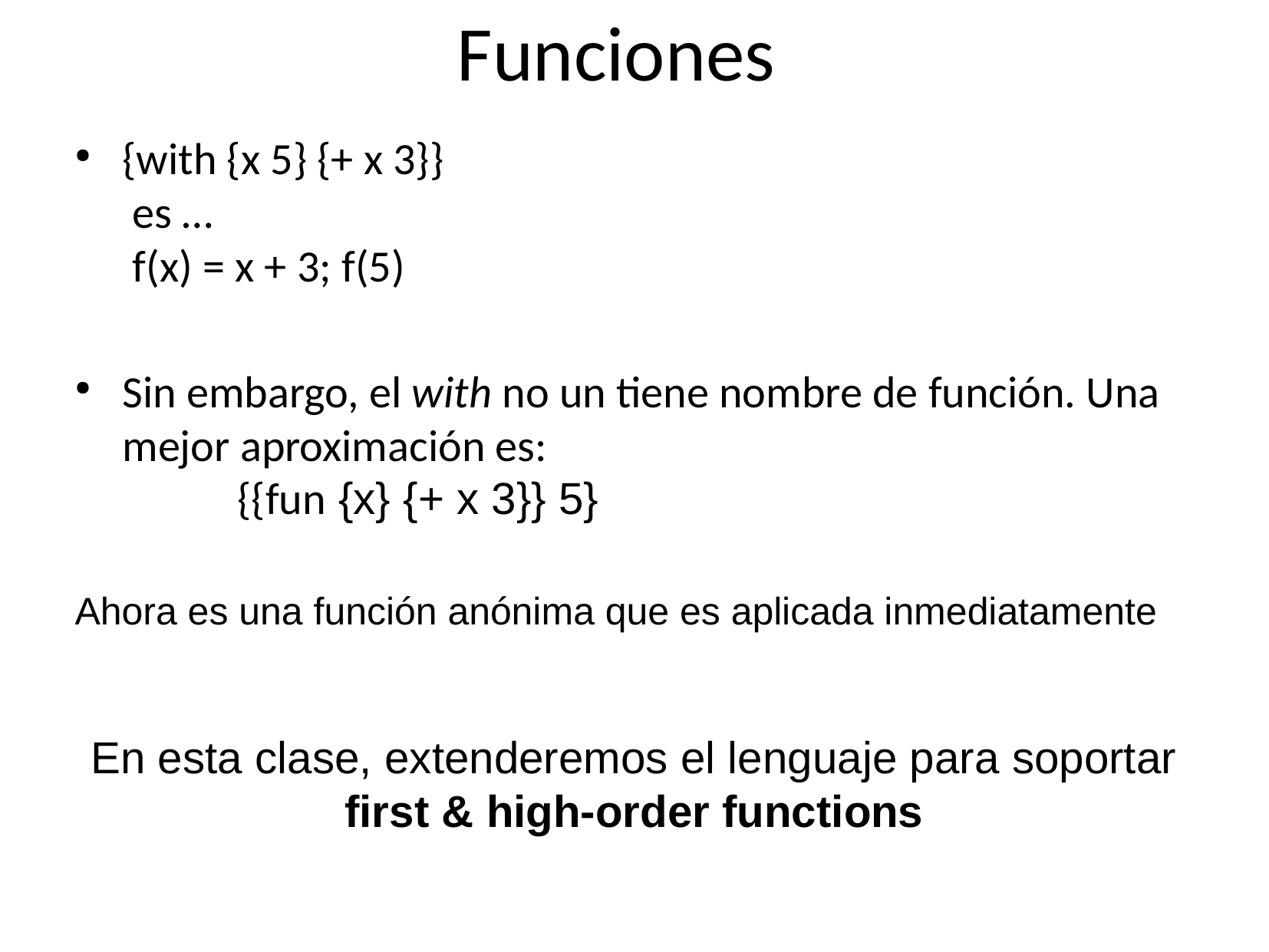

Funciones
{with {x 5} {+ x 3}}
 es …
 f(x) = x + 3; f(5)

Sin embargo, el with no un tiene nombre de función. Una mejor aproximación es:
	{{fun {x} {+ x 3}} 5}

Ahora es una función anónima que es aplicada inmediatamente

En esta clase, extenderemos el lenguaje para soportar first & high-order functions